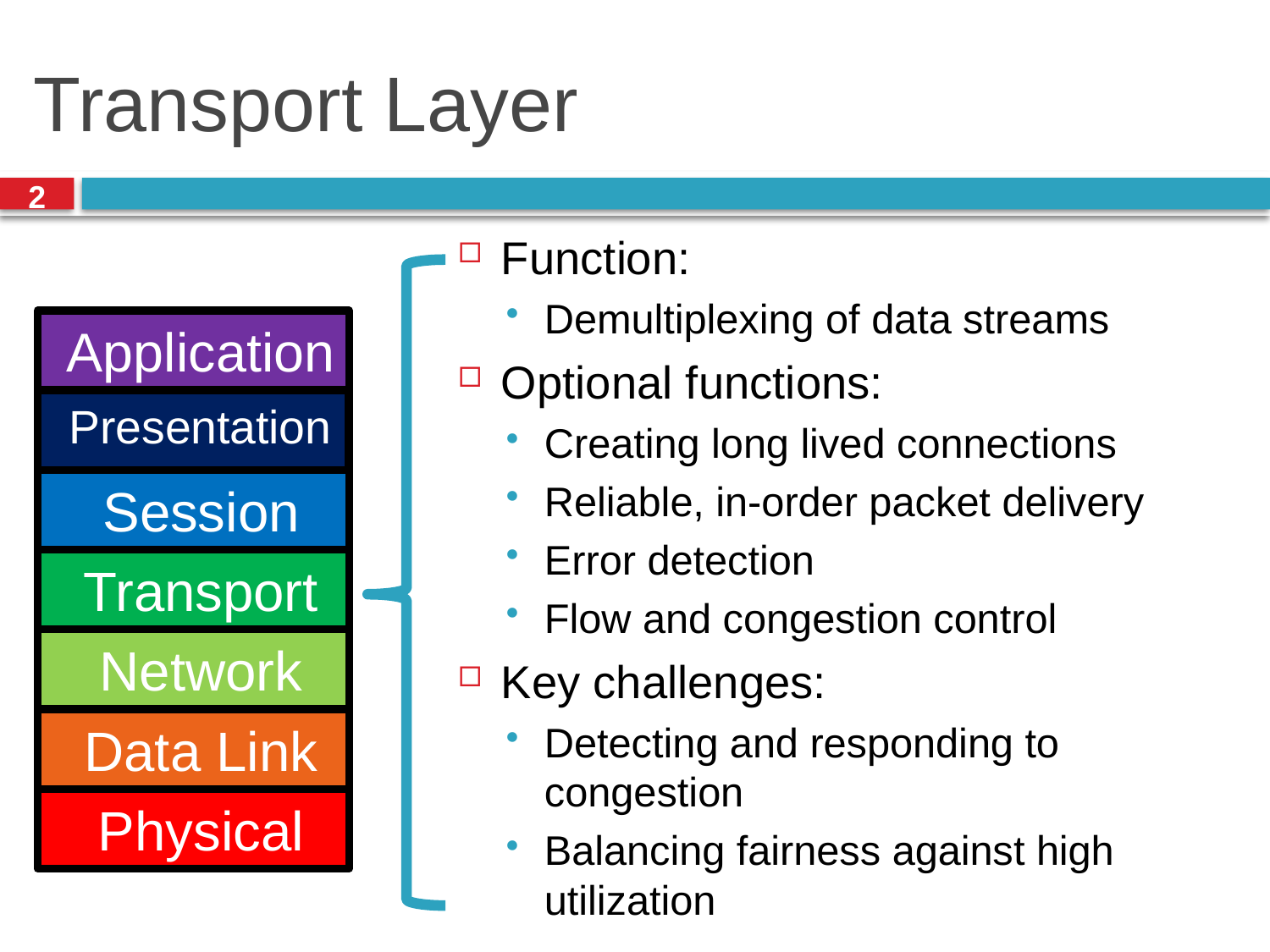

# Transport Layer
2
Function:
Demultiplexing of data streams
Optional functions:
Creating long lived connections
Reliable, in-order packet delivery
Error detection
Flow and congestion control
Key challenges:
Detecting and responding to congestion
Balancing fairness against high utilization

Application
Presentation
Session
Transport
Network
Data Link
Physical